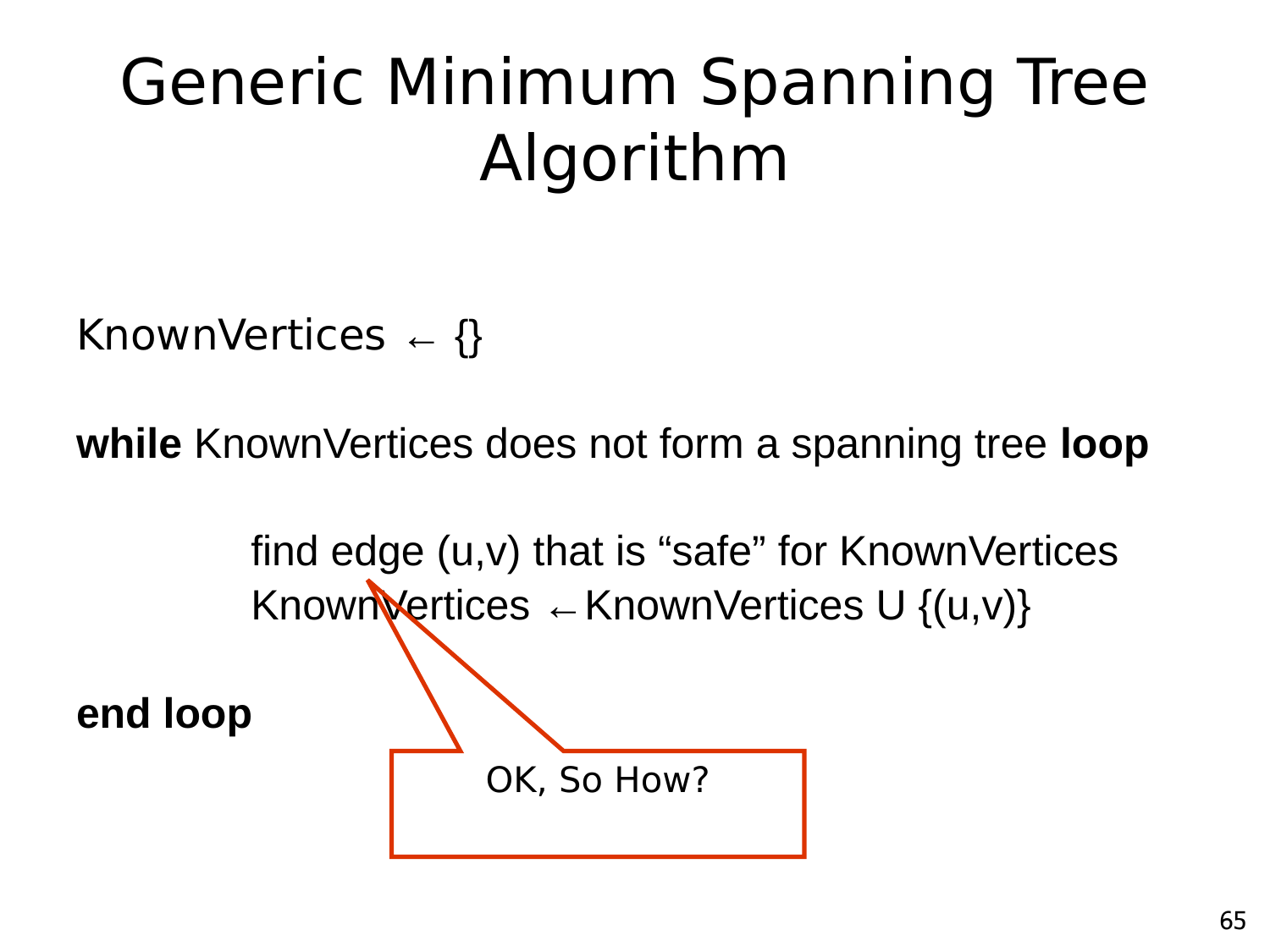

# Generic Minimum Spanning Tree Algorithm
KnownVertices ← {}

while KnownVertices does not form a spanning tree loop

		find edge (u,v) that is “safe” for KnownVertices
		KnownVertices ←KnownVertices U {(u,v)}

end loop
OK, So How?